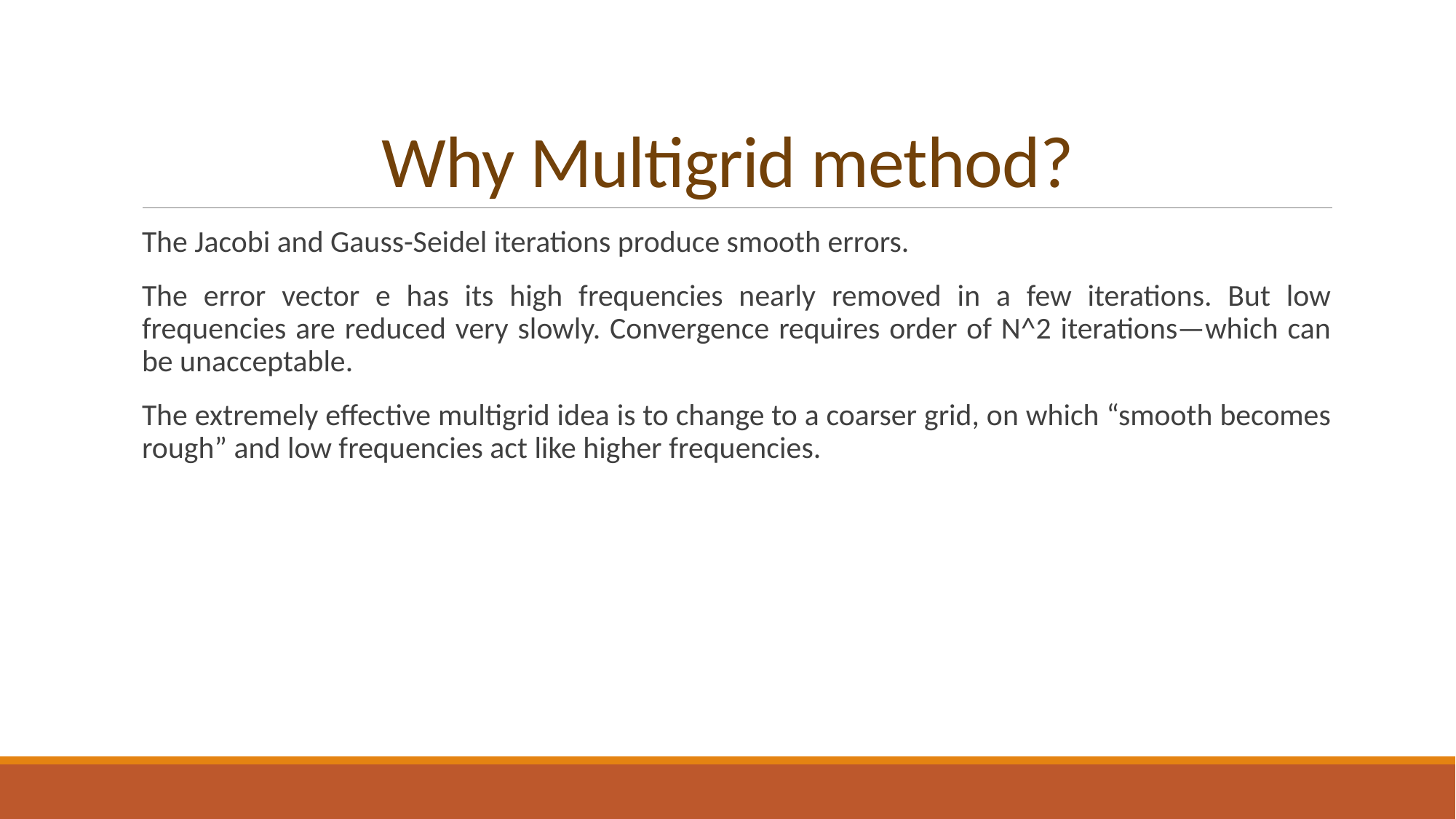

# Why Multigrid method?
The Jacobi and Gauss-Seidel iterations produce smooth errors.
The error vector e has its high frequencies nearly removed in a few iterations. But low frequencies are reduced very slowly. Convergence requires order of N^2 iterations—which can be unacceptable.
The extremely effective multigrid idea is to change to a coarser grid, on which “smooth becomes rough” and low frequencies act like higher frequencies.